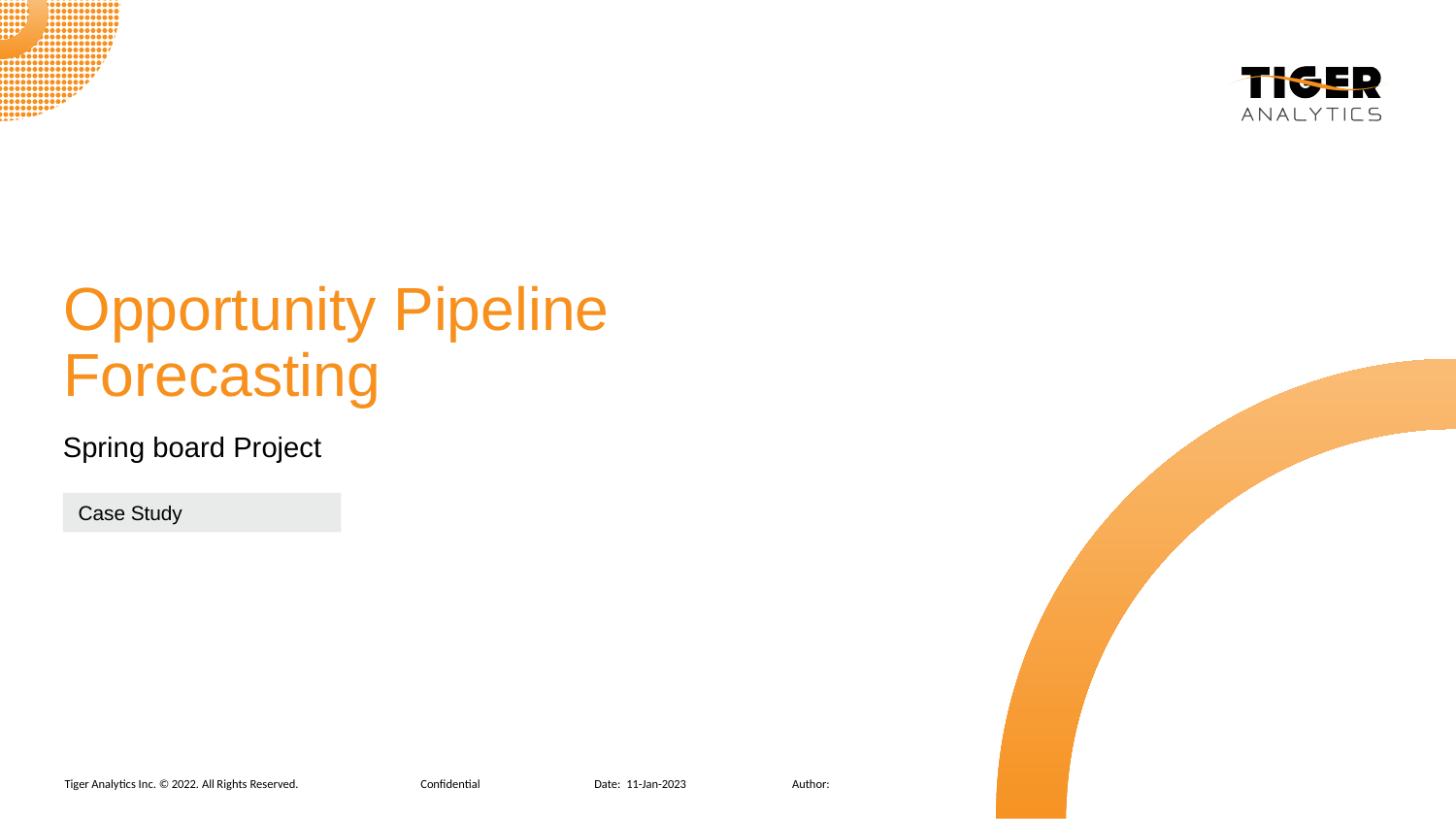

Opportunity Pipeline Forecasting
Spring board Project
Case Study
Confidential
11-Jan-2023